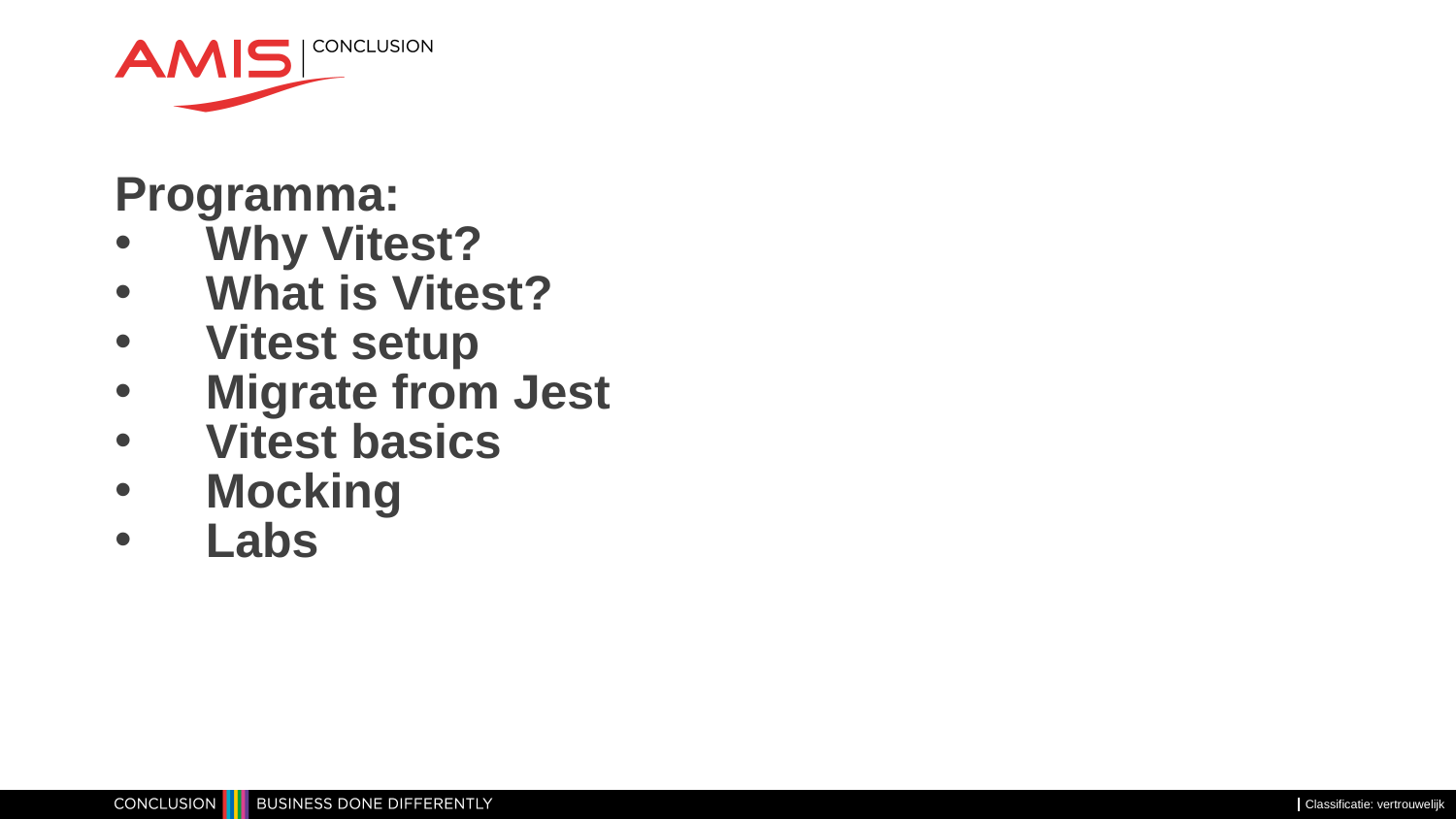

Programma:
Why Vitest?
What is Vitest?
Vitest setup
Migrate from Jest
Vitest basics
Mocking
Labs